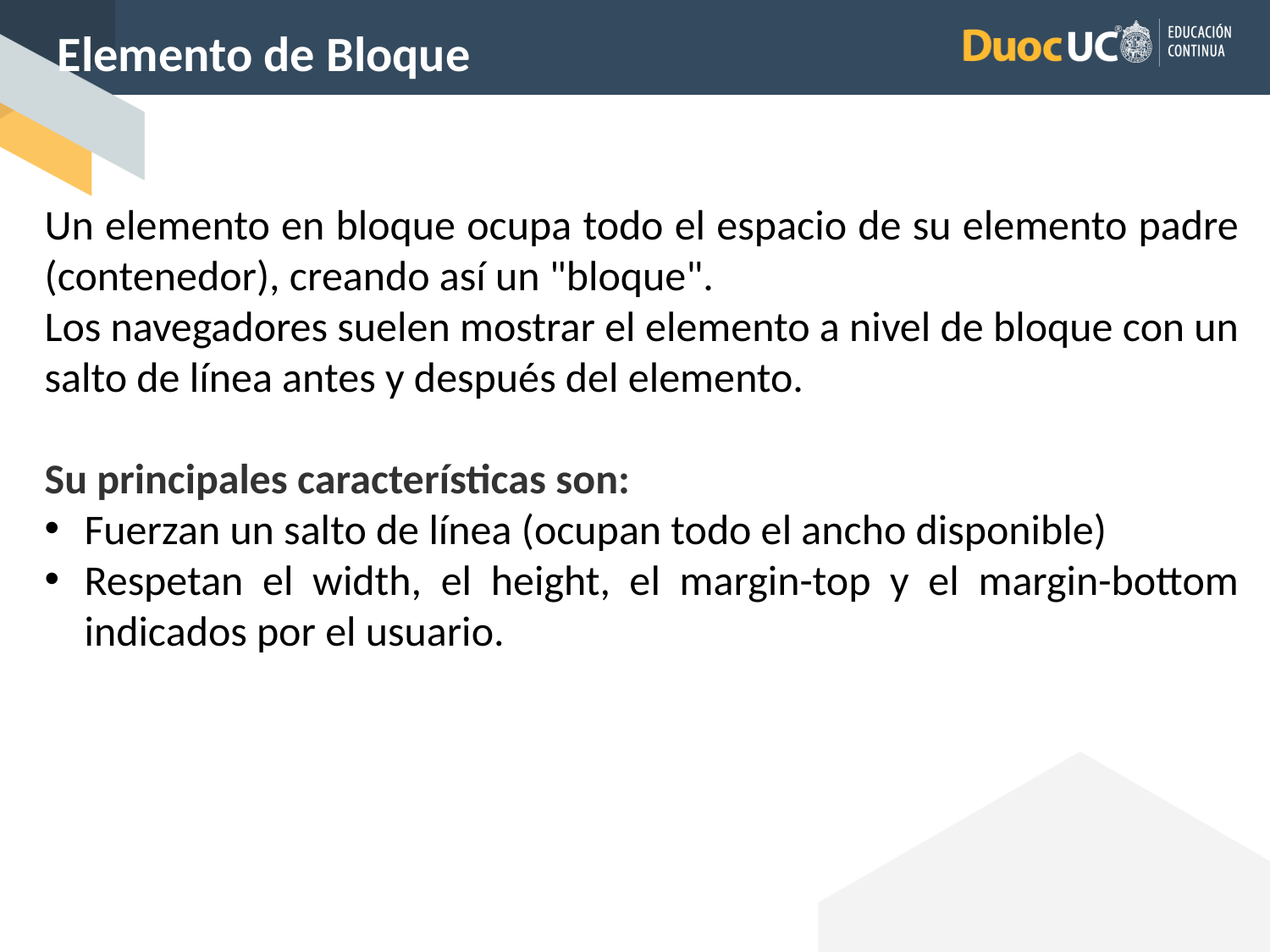

Elemento de Bloque
Un elemento en bloque ocupa todo el espacio de su elemento padre (contenedor), creando así un "bloque".
Los navegadores suelen mostrar el elemento a nivel de bloque con un salto de línea antes y después del elemento.

Su principales características son:
Fuerzan un salto de línea (ocupan todo el ancho disponible)
Respetan el width, el height, el margin-top y el margin-bottom indicados por el usuario.